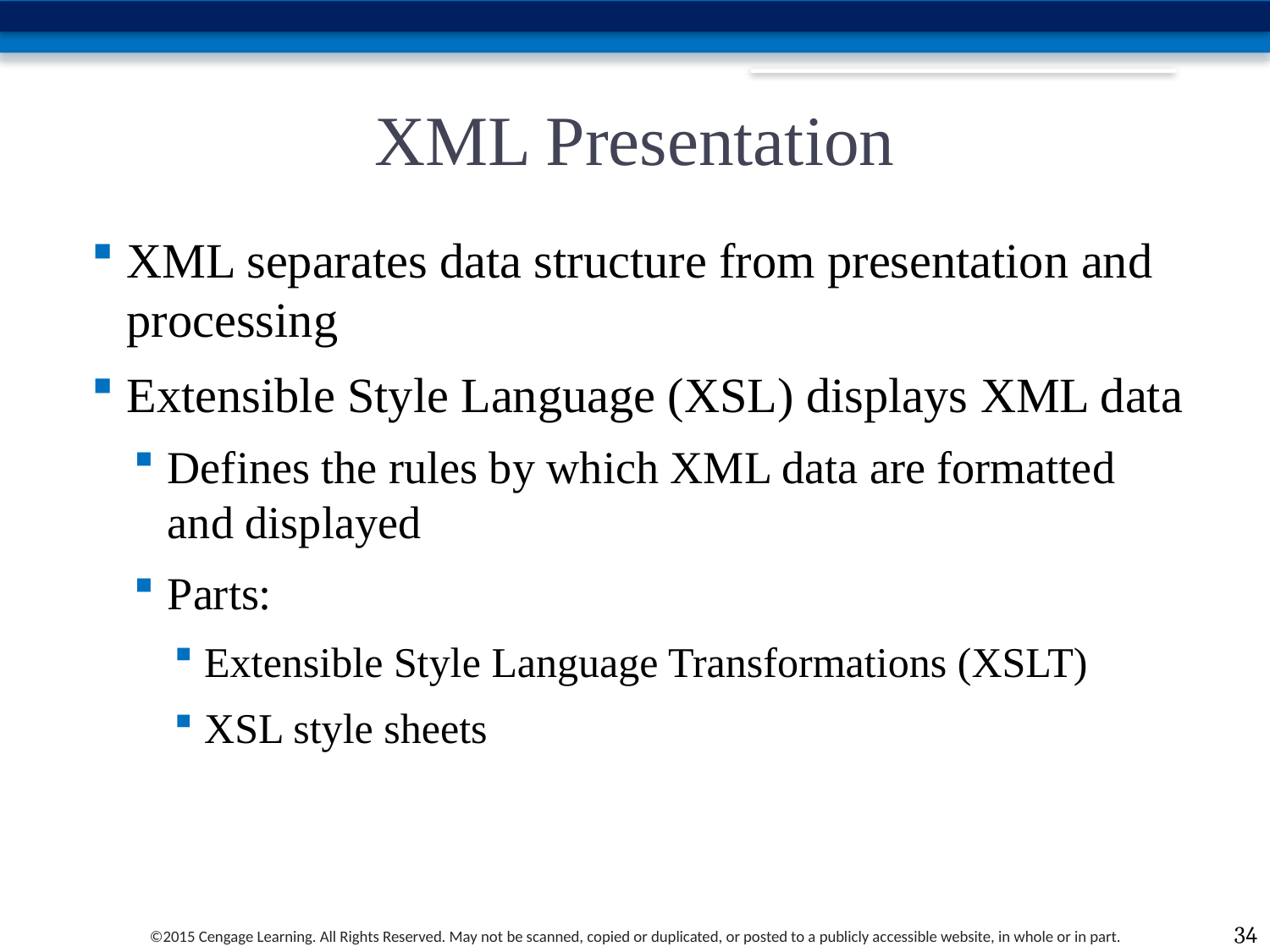

# XML Presentation
XML separates data structure from presentation and processing
Extensible Style Language (XSL) displays XML data
Defines the rules by which XML data are formatted and displayed
Parts:
Extensible Style Language Transformations (XSLT)
XSL style sheets
34